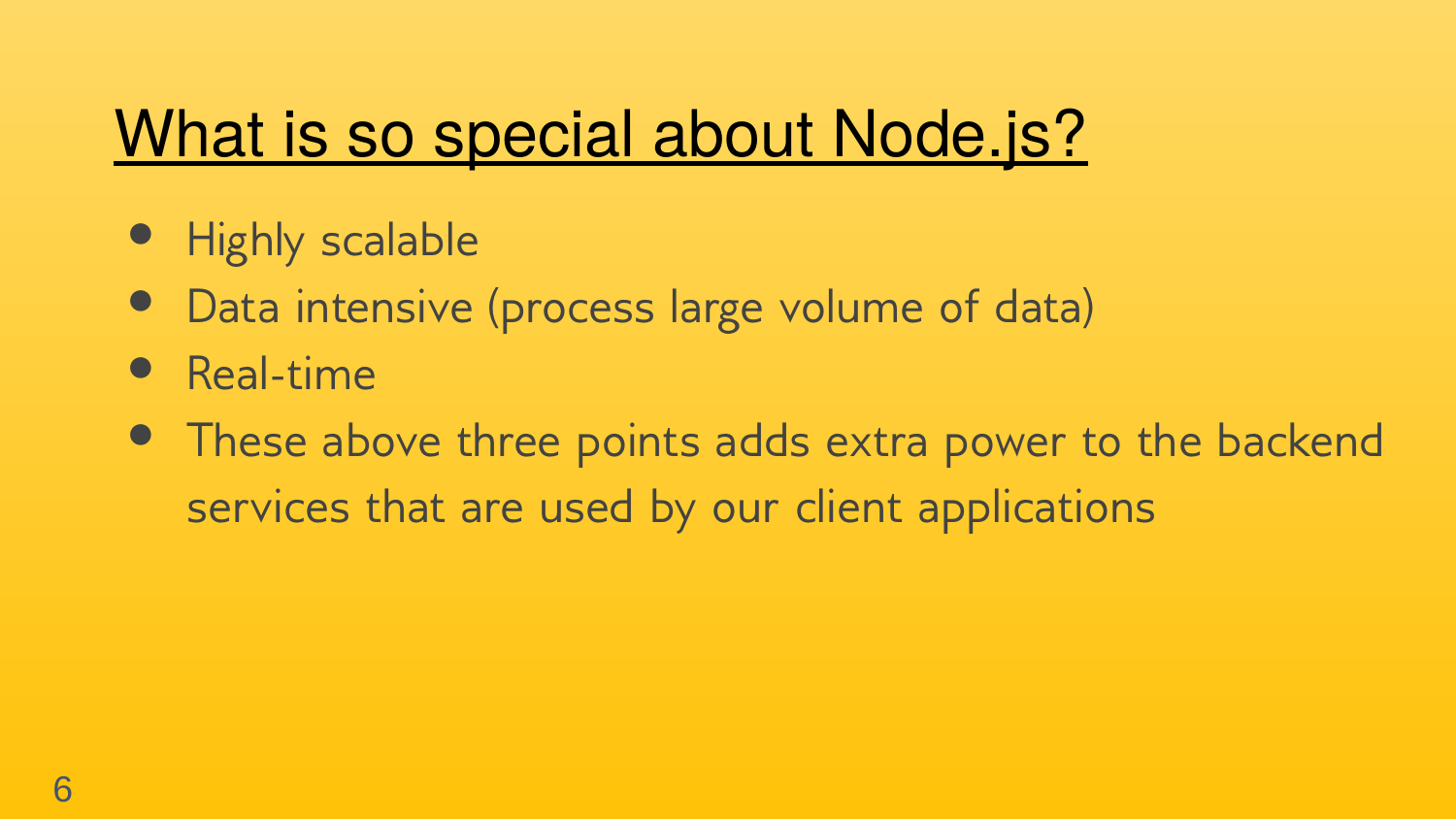

# What is so special about Node.js?
Highly scalable
Data intensive (process large volume of data)
Real-time
These above three points adds extra power to the backend services that are used by our client applications
6